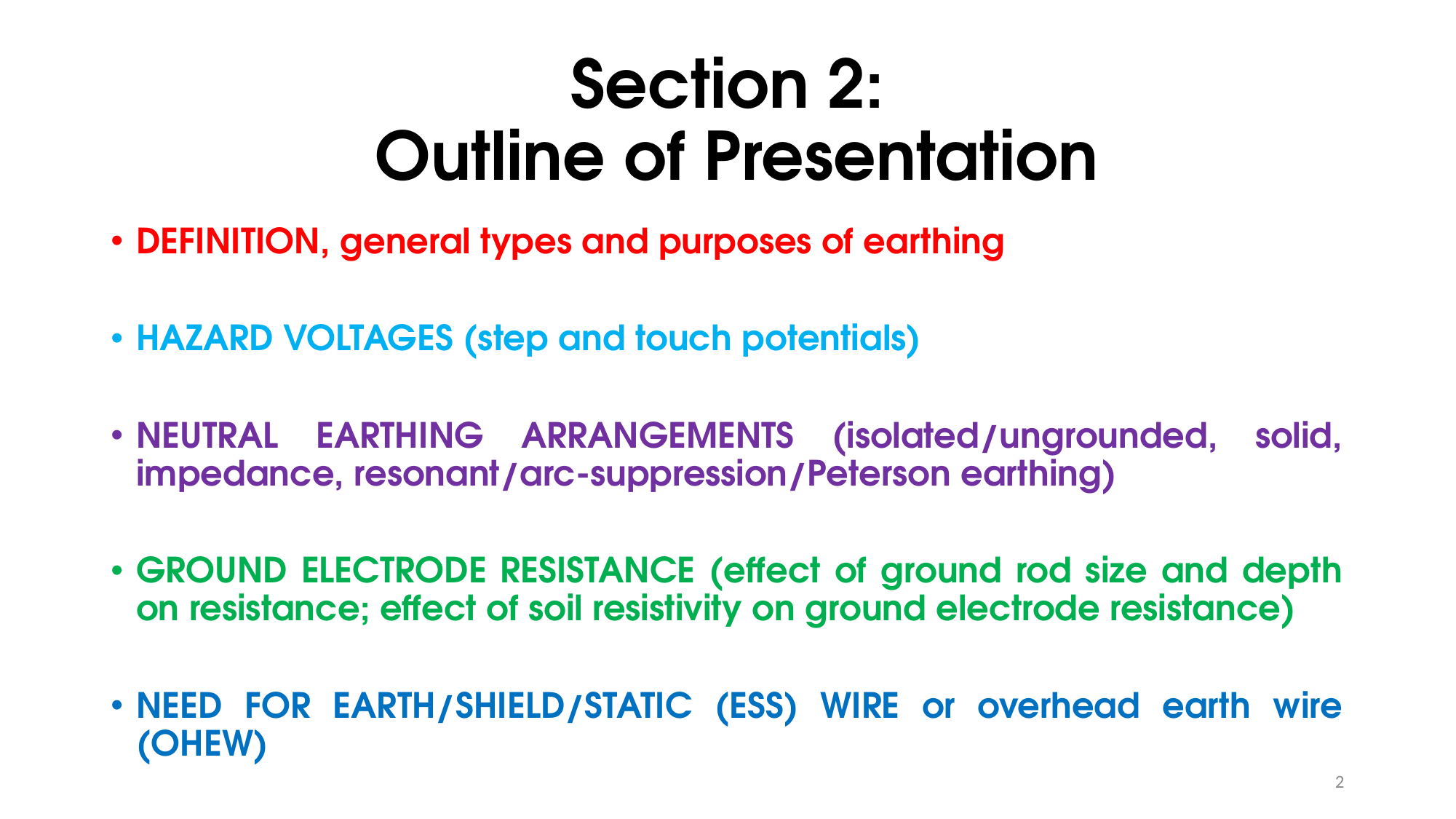

# Section 2: Outline of Presentation
DEFINITION, general types and purposes of earthing

HAZARD VOLTAGES (step and touch potentials)

NEUTRAL EARTHING ARRANGEMENTS (isolated/ungrounded, solid, impedance, resonant/arc-suppression/Peterson earthing)

GROUND ELECTRODE RESISTANCE (effect of ground rod size and depth on resistance; effect of soil resistivity on ground electrode resistance)

NEED FOR EARTH/SHIELD/STATIC (ESS) WIRE or overhead earth wire (OHEW)
2